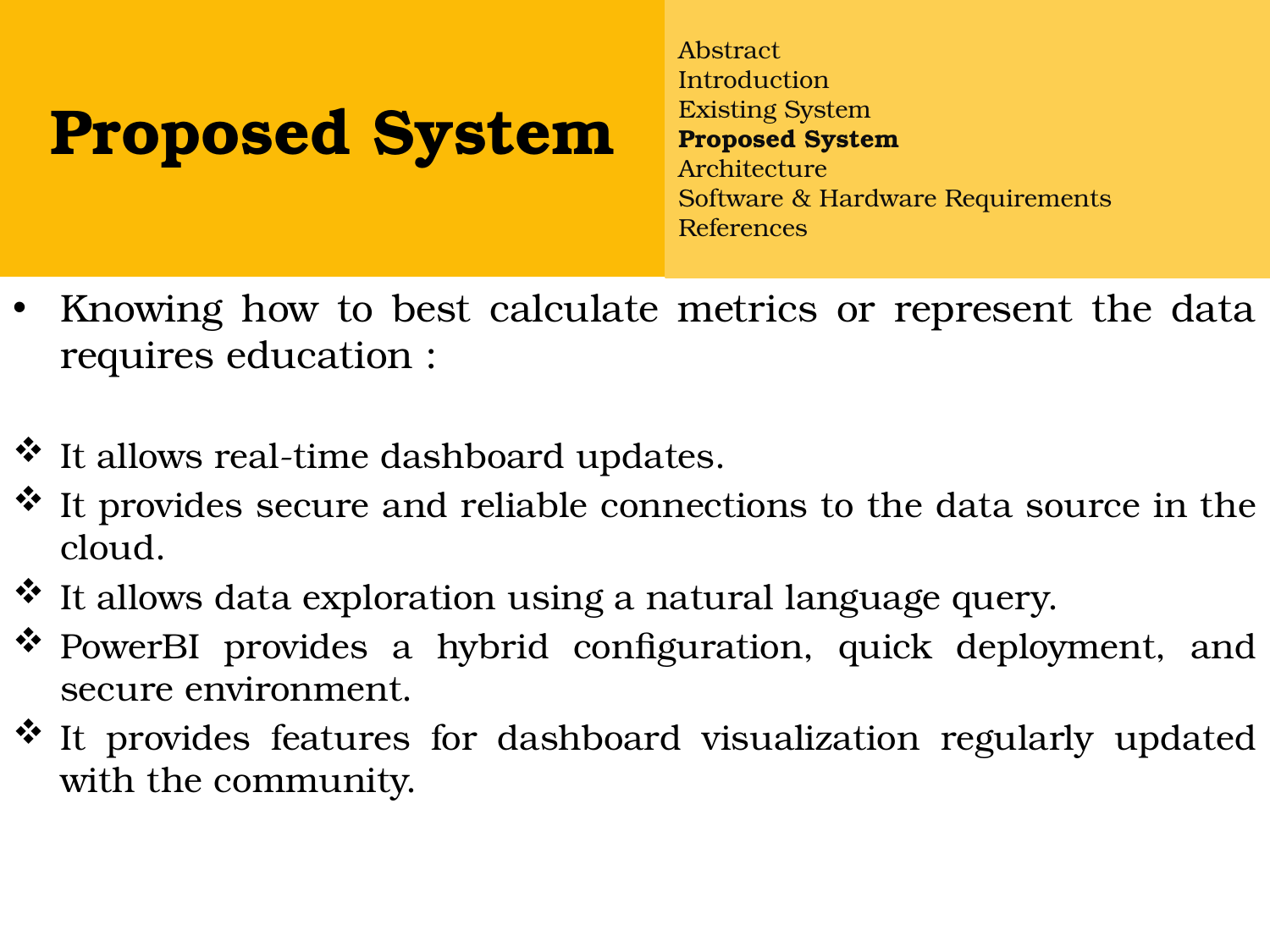

Introduction
Existing System
Proposed System
Software requirements
References
Abstract
Introduction
Existing System
Proposed System
Architecture
Software & Hardware Requirements
References

Proposed System
Knowing how to best calculate metrics or represent the data requires education :

It allows real-time dashboard updates.
It provides secure and reliable connections to the data source in the cloud.
It allows data exploration using a natural language query.
PowerBI provides a hybrid configuration, quick deployment, and secure environment.
It provides features for dashboard visualization regularly updated with the community.